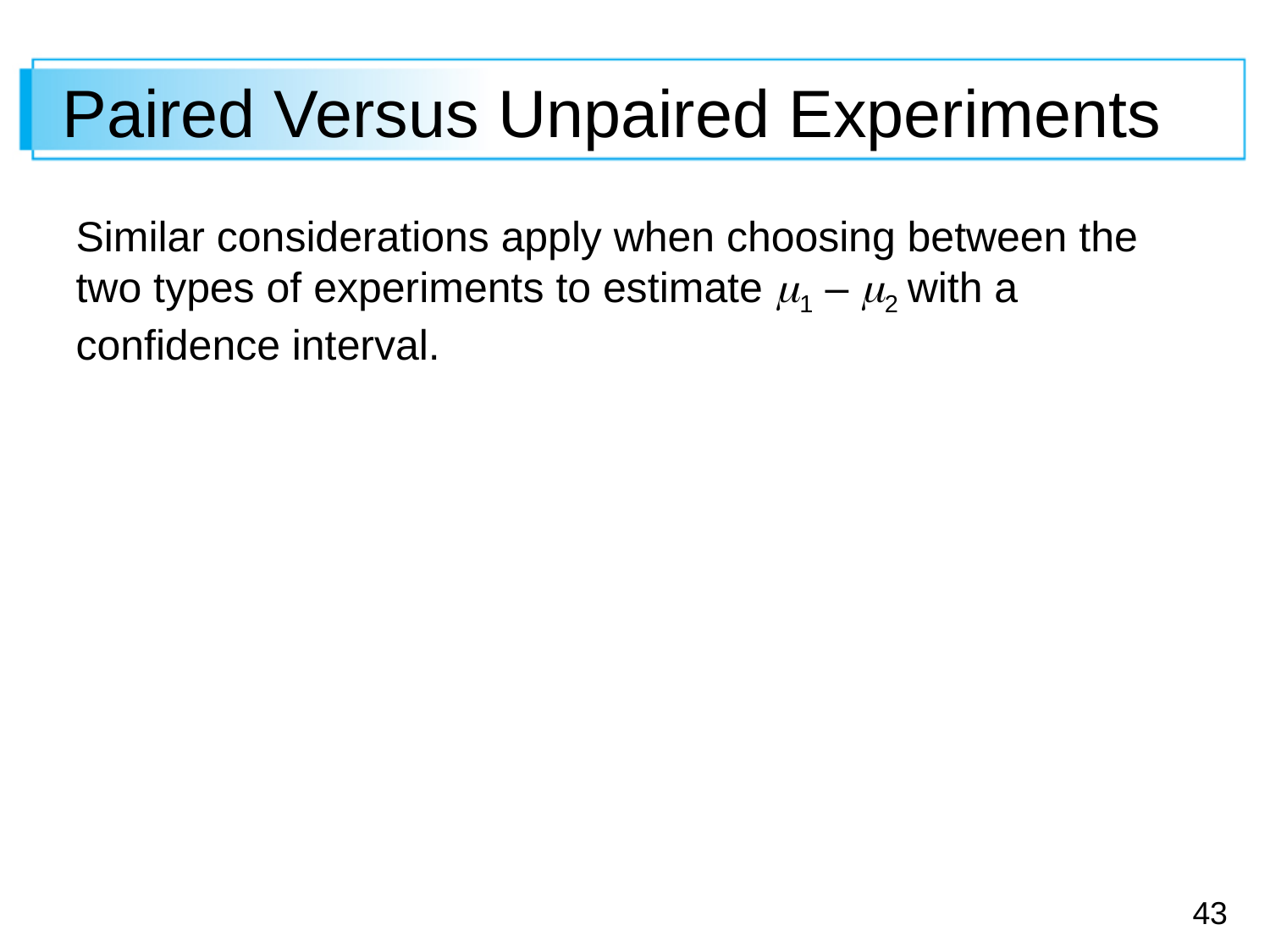

# Paired Versus Unpaired Experiments
Similar considerations apply when choosing between the two types of experiments to estimate μ1 – μ2 with a confidence interval.